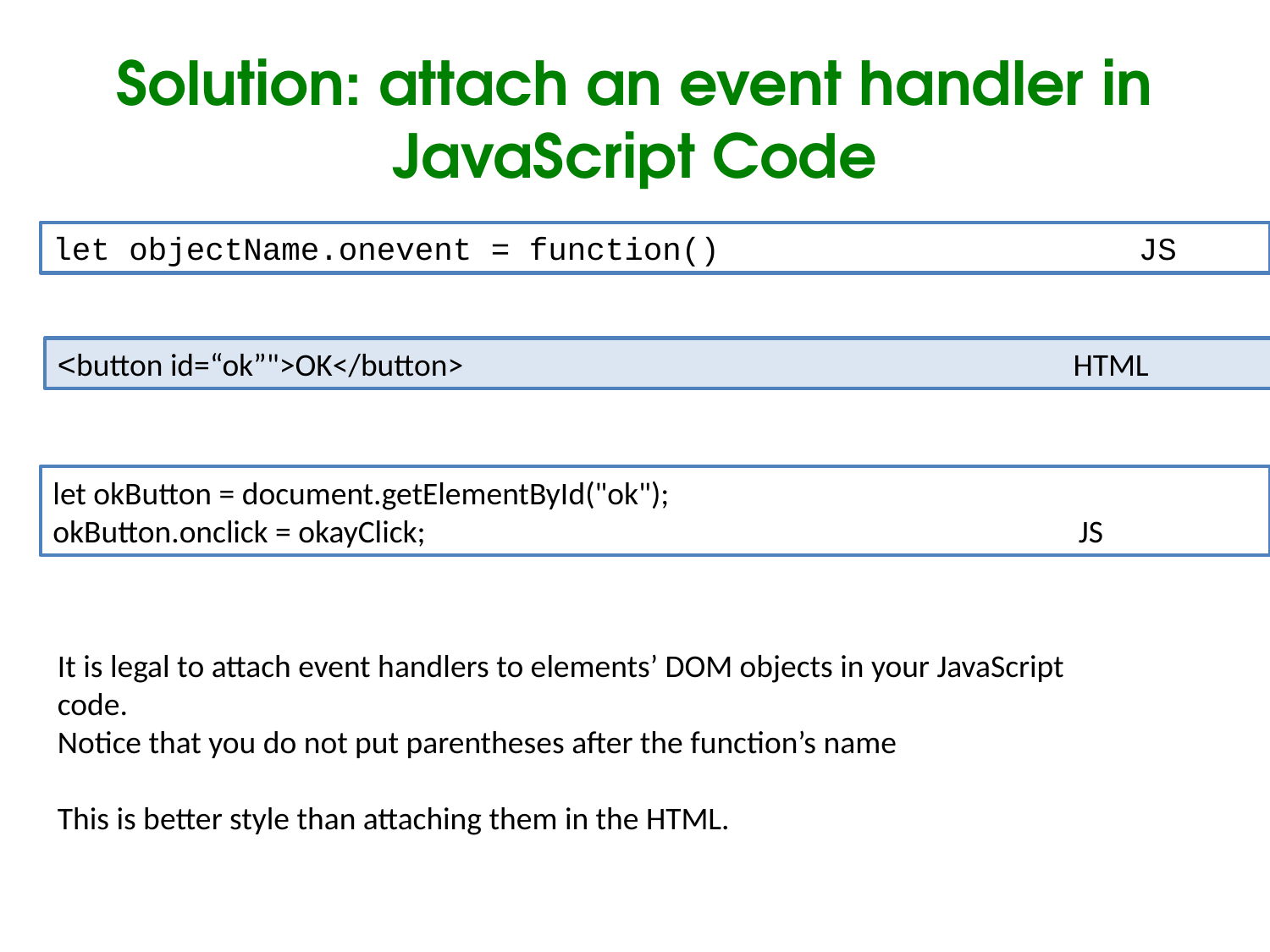

# Solution: attach an event handler in JavaScript Code
let objectName.onevent = function()                      JS
<button id=“ok”">OK</button>                                                                                     HTML
let okButton = document.getElementById("ok");
okButton.onclick = okayClick;                                                                                           JS
It is legal to attach event handlers to elements’ DOM objects in your JavaScript code.
Notice that you do not put parentheses after the function’s name

This is better style than attaching them in the HTML.